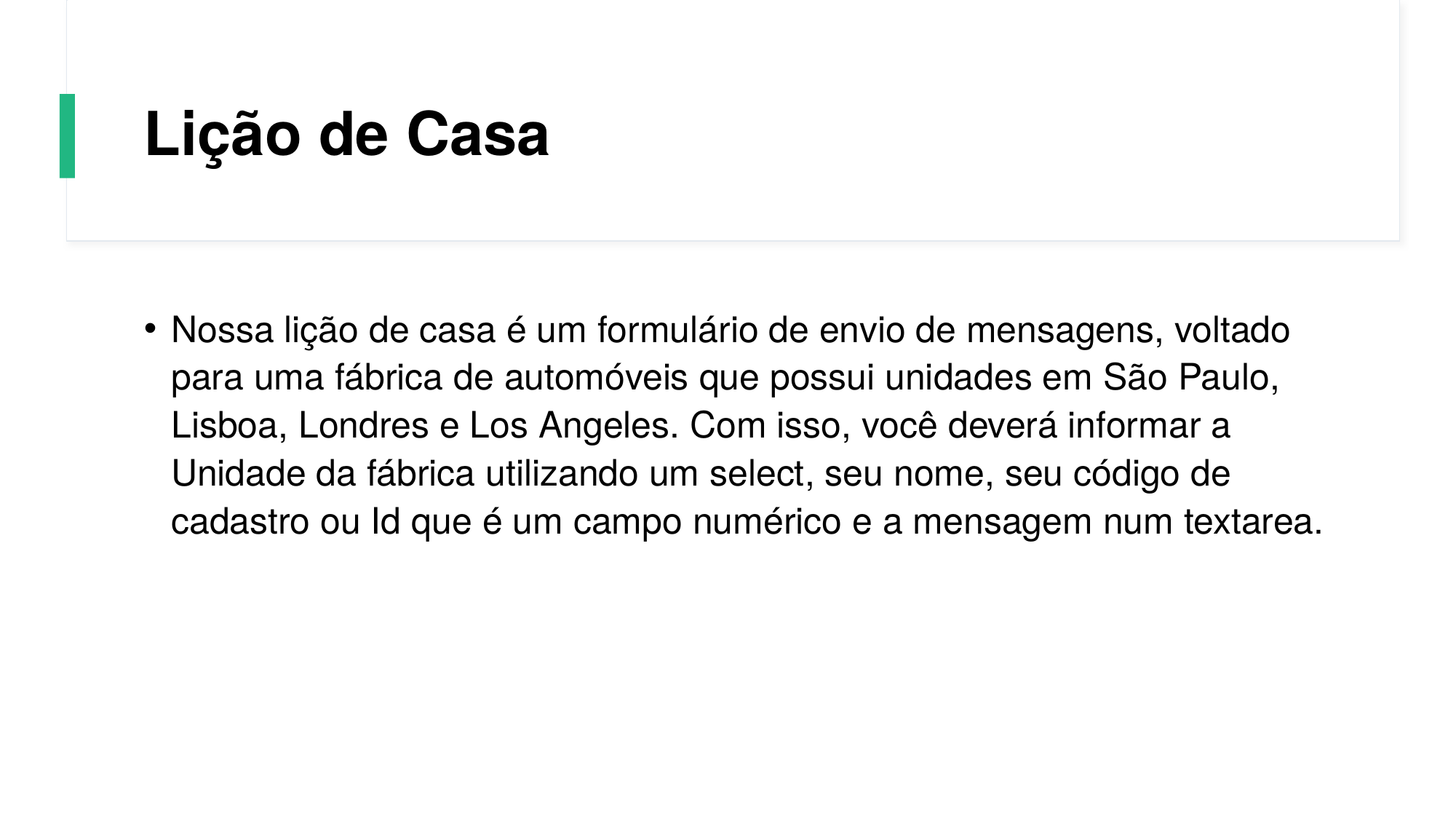

# Lição de Casa
Nossa lição de casa é um formulário de envio de mensagens, voltado para uma fábrica de automóveis que possui unidades em São Paulo, Lisboa, Londres e Los Angeles. Com isso, você deverá informar a Unidade da fábrica utilizando um select, seu nome, seu código de cadastro ou Id que é um campo numérico e a mensagem num textarea.